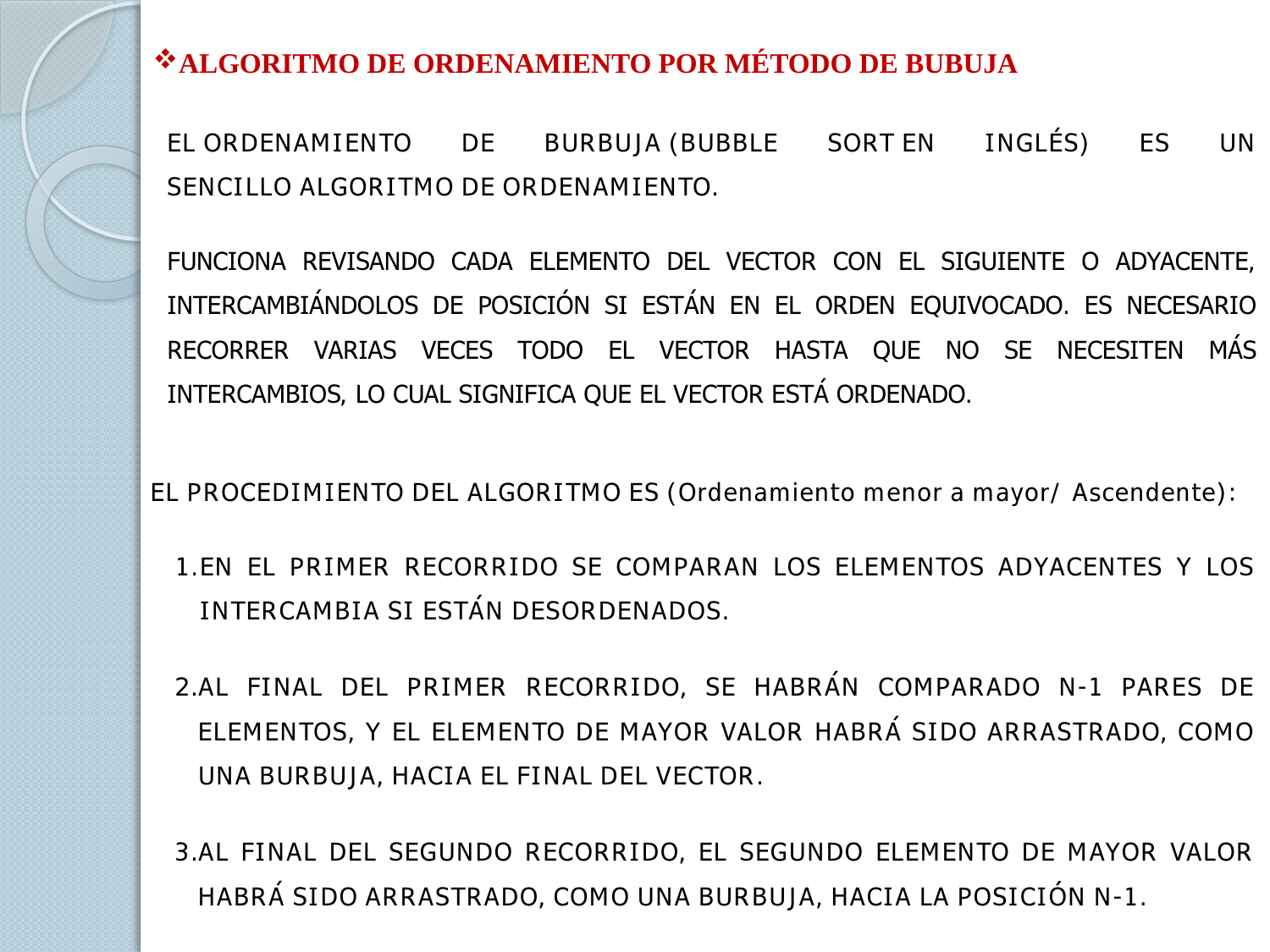

ALGORITMO DE ORDENAMIENTO POR MÉTODO DE BUBUJA
El Ordenamiento de burbuja (Bubble Sort en inglés) es un sencillo algoritmo de ordenamiento.

Funciona revisando cada elemento del vector con el siguiente O ADYACENTE, intercambiándolos de posición si están en el orden equivocado. Es necesario recorrer varias veces todo el vector hasta que no se necesiten más intercambios, lo cual significa que el vector está ordenado.
EL PROCEDIMIENTO DEL ALGORITMO ES (Ordenamiento menor a mayor/ Ascendente):

EN EL PRIMER RECORRIDO SE COMPARAN LOS ELEMENTOS ADYACENTES Y LOS INTERCAMBIA SI ESTÁN DESORDENADOS.
AL FINAL DEL PRIMER RECORRIDO, SE HABRÁN COMPARADO N-1 PARES DE ELEMENTOS, Y EL ELEMENTO DE MAYOR VALOR HABRÁ SIDO ARRASTRADO, COMO UNA BURBUJA, HACIA EL FINAL DEL VECTOR.
AL FINAL DEL SEGUNDO RECORRIDO, EL SEGUNDO ELEMENTO DE MAYOR VALOR HABRÁ SIDO ARRASTRADO, COMO UNA BURBUJA, HACIA LA POSICIÓN N-1.